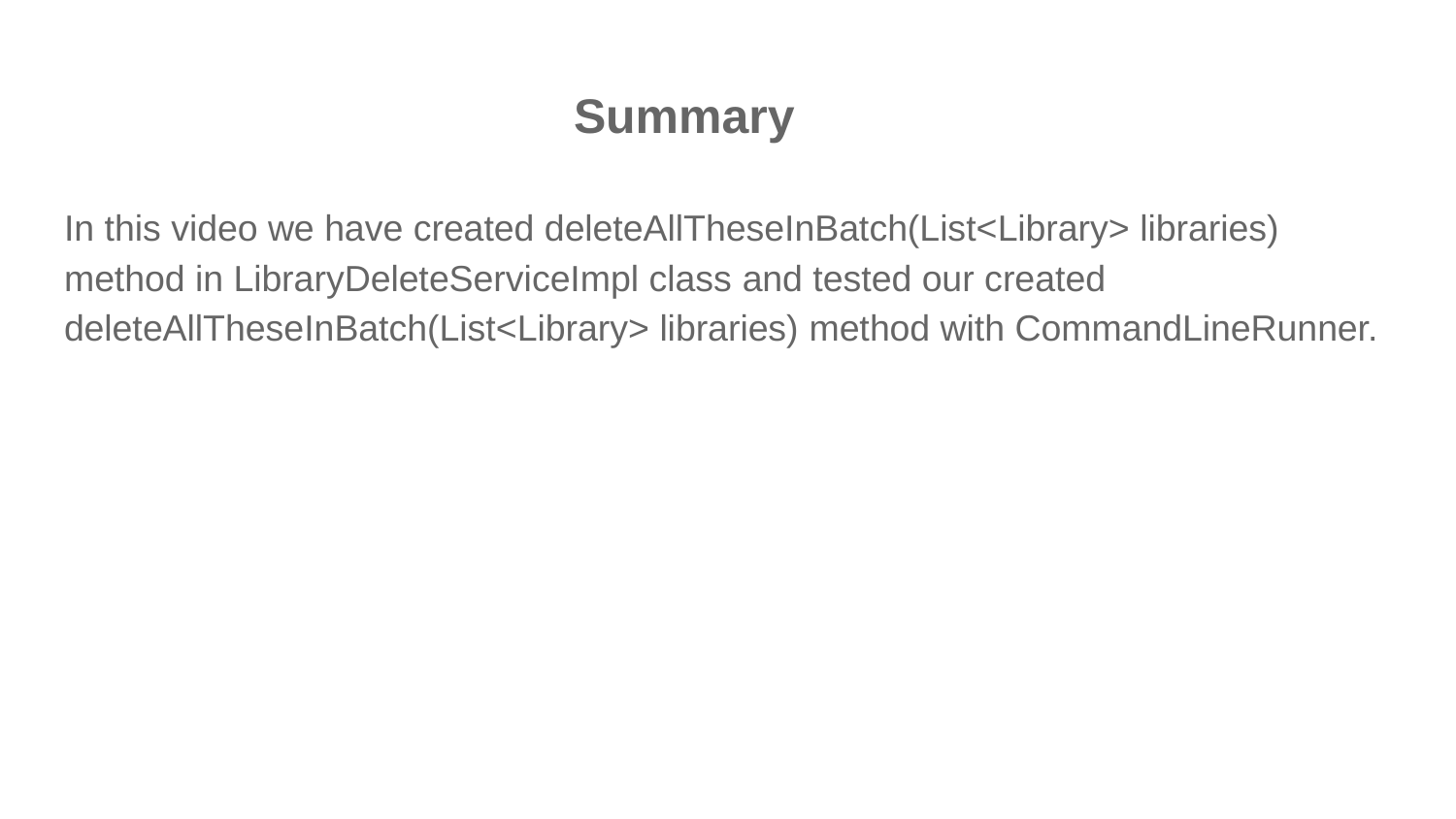

# Summary
In this video we have created deleteAllTheseInBatch(List<Library> libraries) method in LibraryDeleteServiceImpl class and tested our created deleteAllTheseInBatch(List<Library> libraries) method with CommandLineRunner.